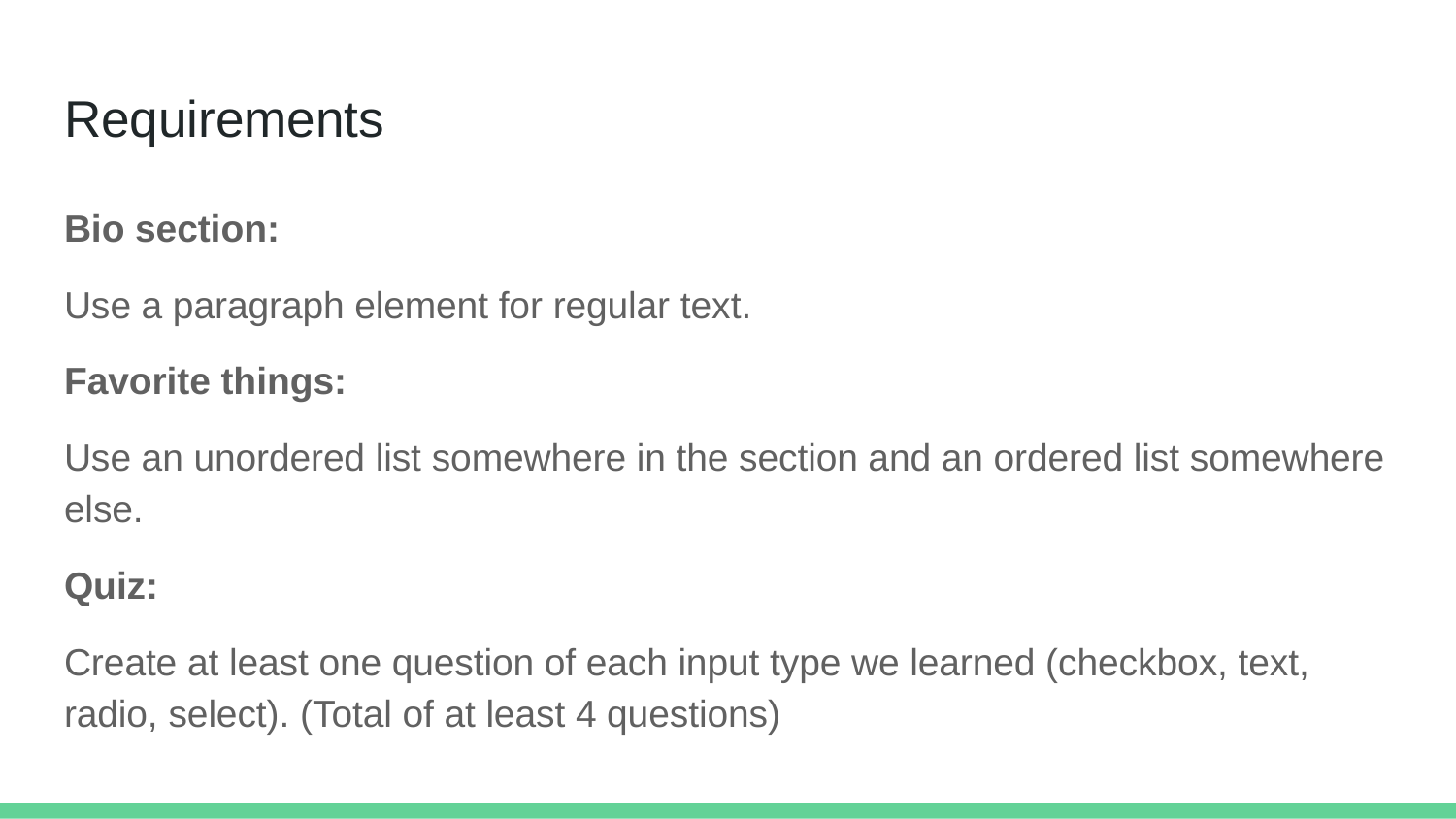

# Requirements

Bio section:
Use a paragraph element for regular text.
Favorite things:
Use an unordered list somewhere in the section and an ordered list somewhere else.
Quiz:
Create at least one question of each input type we learned (checkbox, text, radio, select). (Total of at least 4 questions)